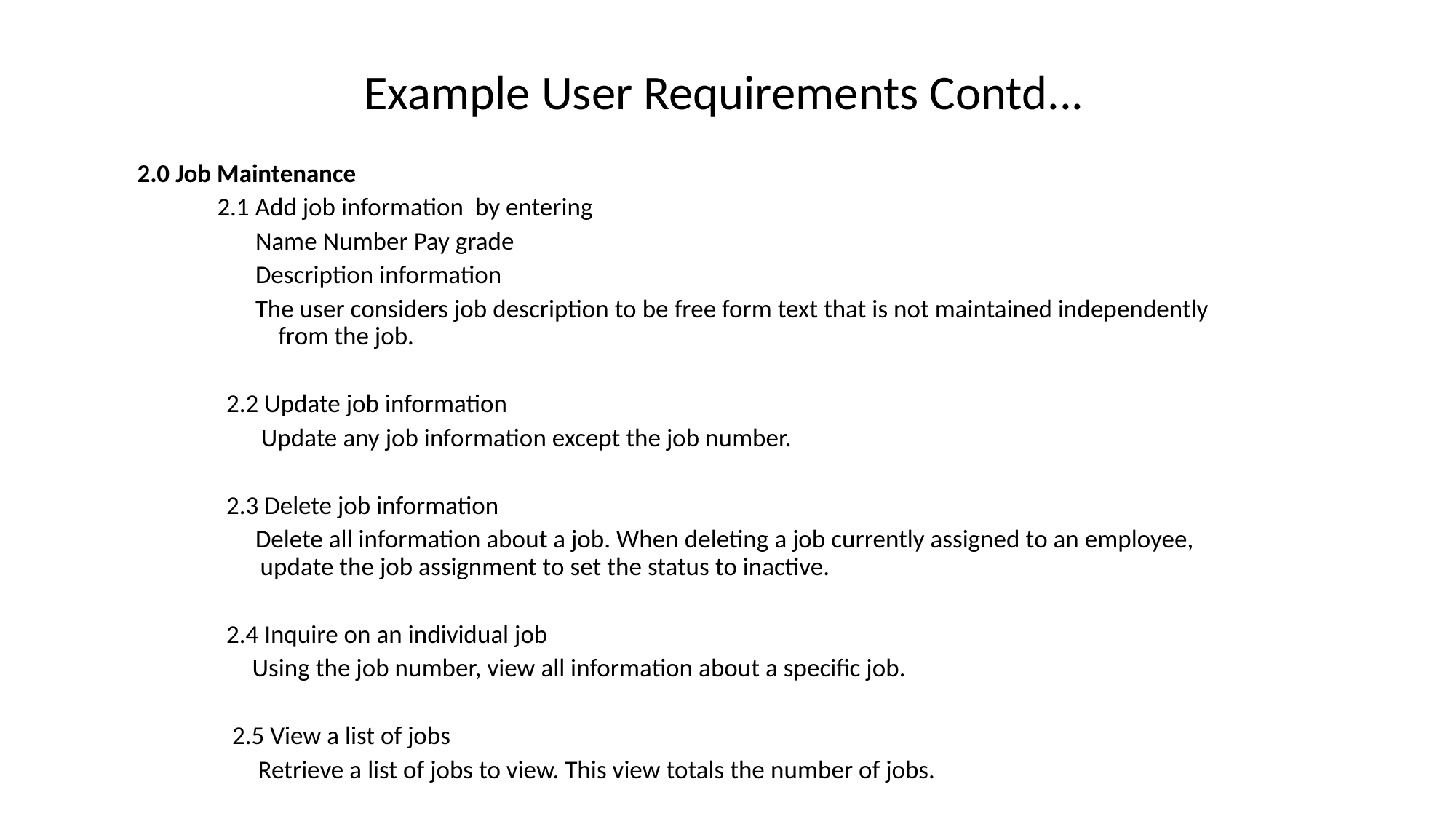

# Example User Requirements Contd...
2.0 Job Maintenance
   2.1 Add job information  by entering
        Name Number Pay grade
        Description information
        The user considers job description to be free form text that is not maintained independently from the job.

   2.2 Update job information
         Update any job information except the job number.

   2.3 Delete job information
        Delete all information about a job. When deleting a job currently assigned to an employee, update the job assignment to set the status to inactive.

   2.4 Inquire on an individual job
         Using the job number, view all information about a specific job.

    2.5 View a list of jobs
          Retrieve a list of jobs to view. This view totals the number of jobs.